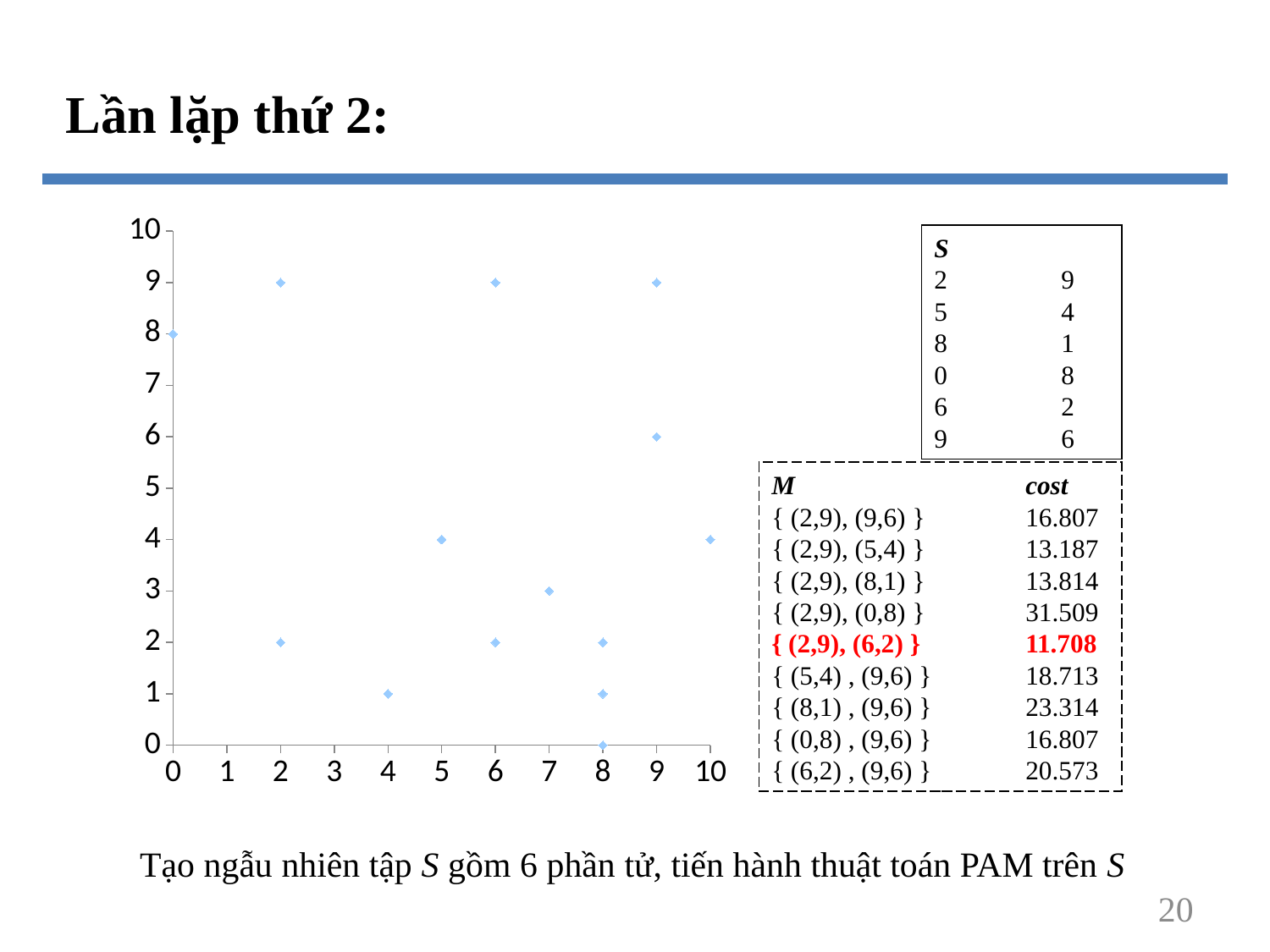

Lần lặp thứ 2:

### Chart

| Category | Y-Values |
|---|---|
S
2	9
5	4
8	1
0	8
6	2
9	6
M		cost
{ (2,9), (9,6) }	16.807
{ (2,9), (5,4) }	13.187
{ (2,9), (8,1) }	13.814
{ (2,9), (0,8) }	31.509
{ (2,9), (6,2) }	11.708
{ (5,4) , (9,6) }	18.713
{ (8,1) , (9,6) }	23.314
{ (0,8) , (9,6) }	16.807
{ (6,2) , (9,6) }	20.573
Tạo ngẫu nhiên tập S gồm 6 phần tử, tiến hành thuật toán PAM trên S
20